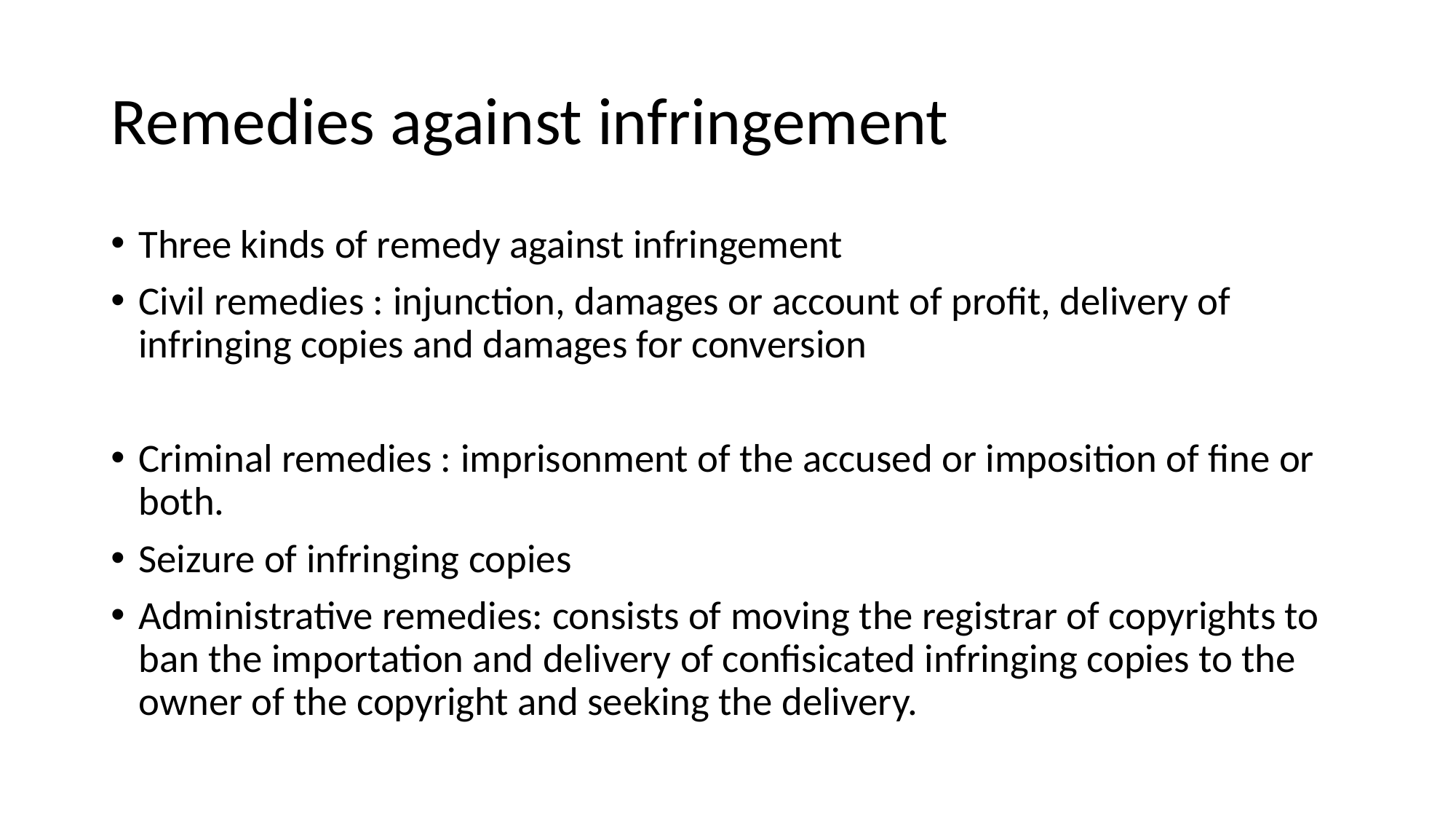

# Remedies against infringement
Three kinds of remedy against infringement
Civil remedies : injunction, damages or account of profit, delivery of infringing copies and damages for conversion

Criminal remedies : imprisonment of the accused or imposition of fine or both.
Seizure of infringing copies
Administrative remedies: consists of moving the registrar of copyrights to ban the importation and delivery of confisicated infringing copies to the owner of the copyright and seeking the delivery.